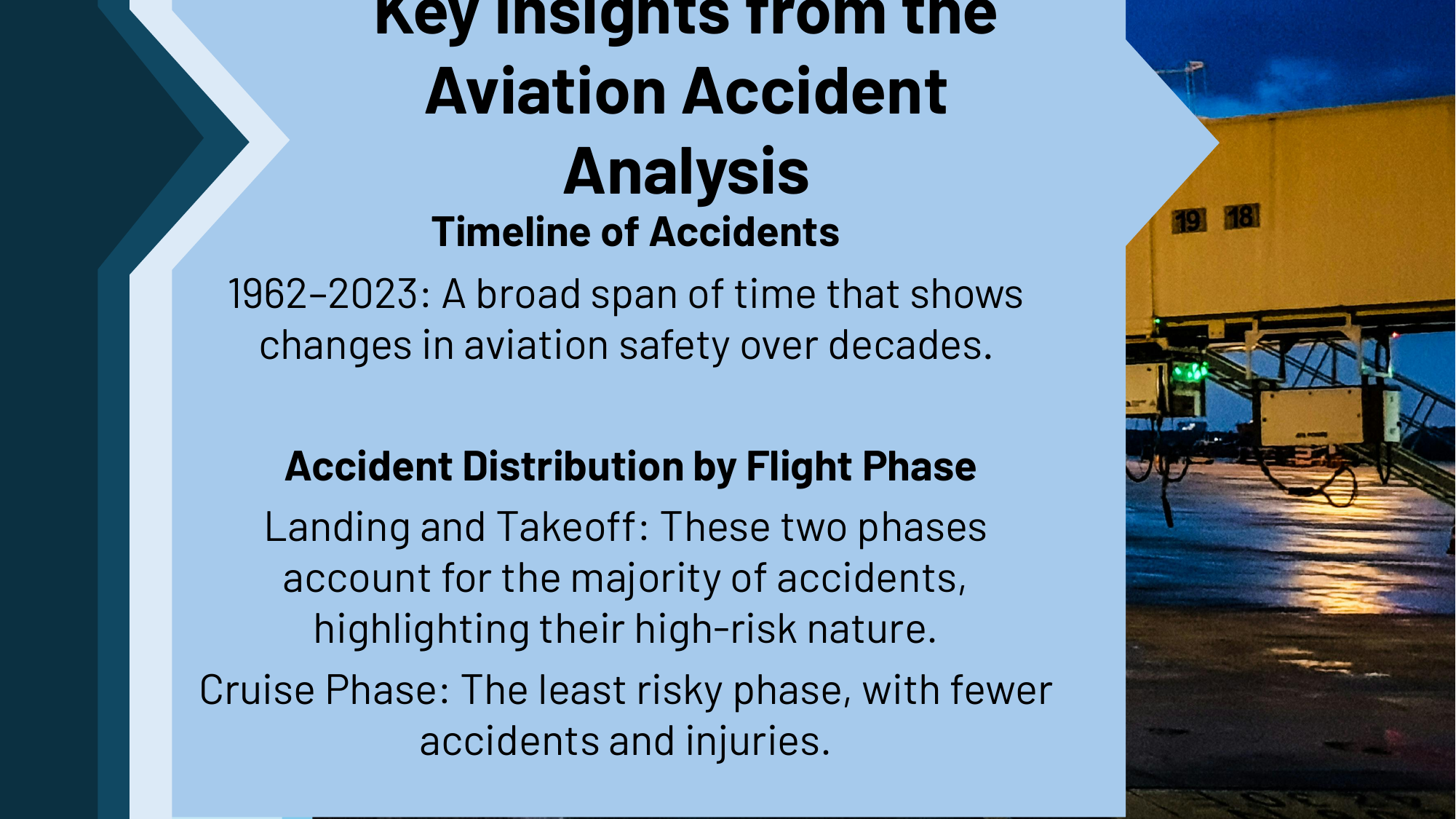

Key Insights from the Aviation Accident Analysis
  Timeline of Accidents
1962–2023: A broad span of time that shows changes in aviation safety over decades.

 Accident Distribution by Flight Phase
Landing and Takeoff: These two phases account for the majority of accidents, highlighting their high-risk nature.
Cruise Phase: The least risky phase, with fewer accidents and injuries.